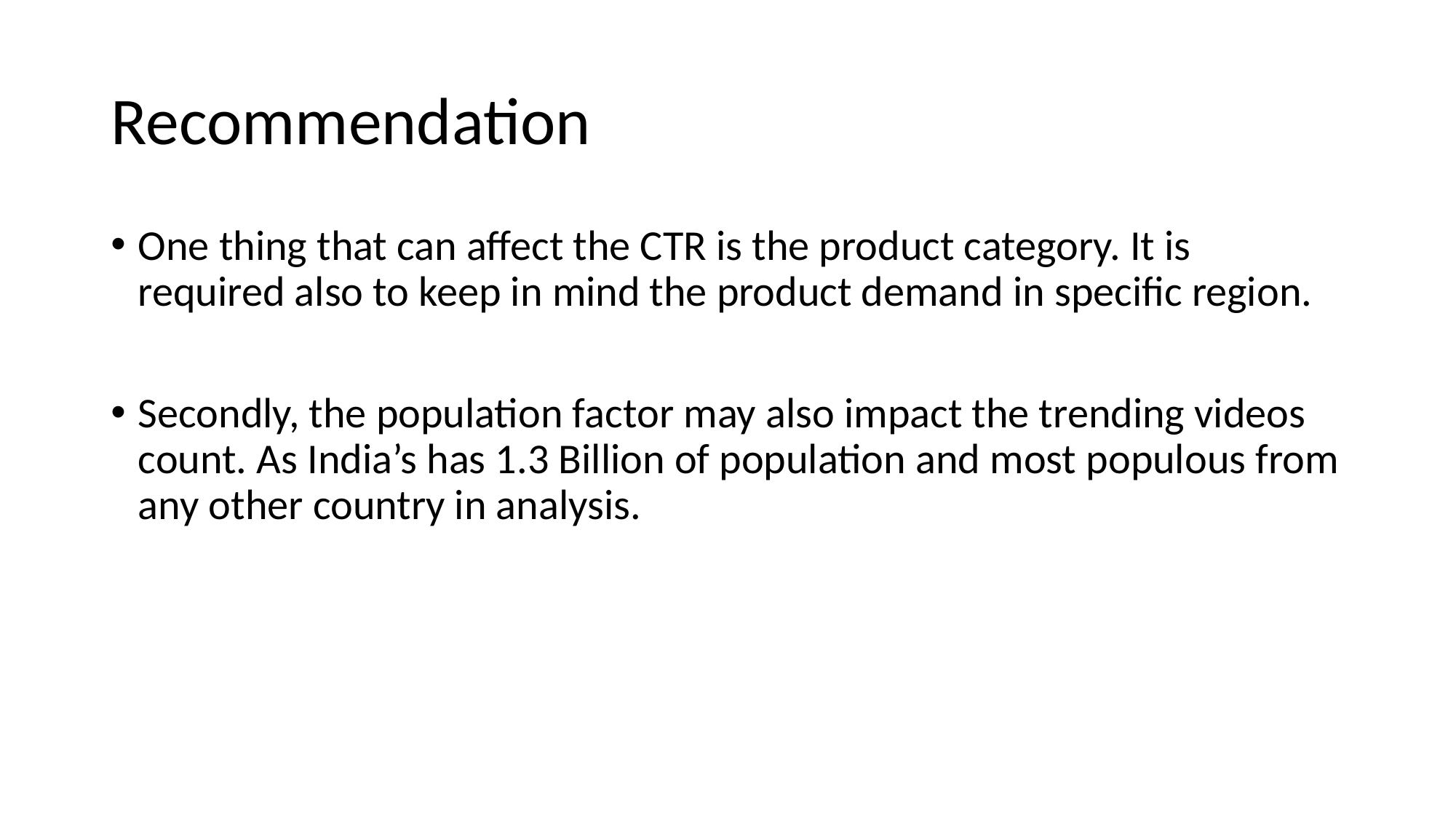

# Recommendation
One thing that can affect the CTR is the product category. It is required also to keep in mind the product demand in specific region.

Secondly, the population factor may also impact the trending videos count. As India’s has 1.3 Billion of population and most populous from any other country in analysis.